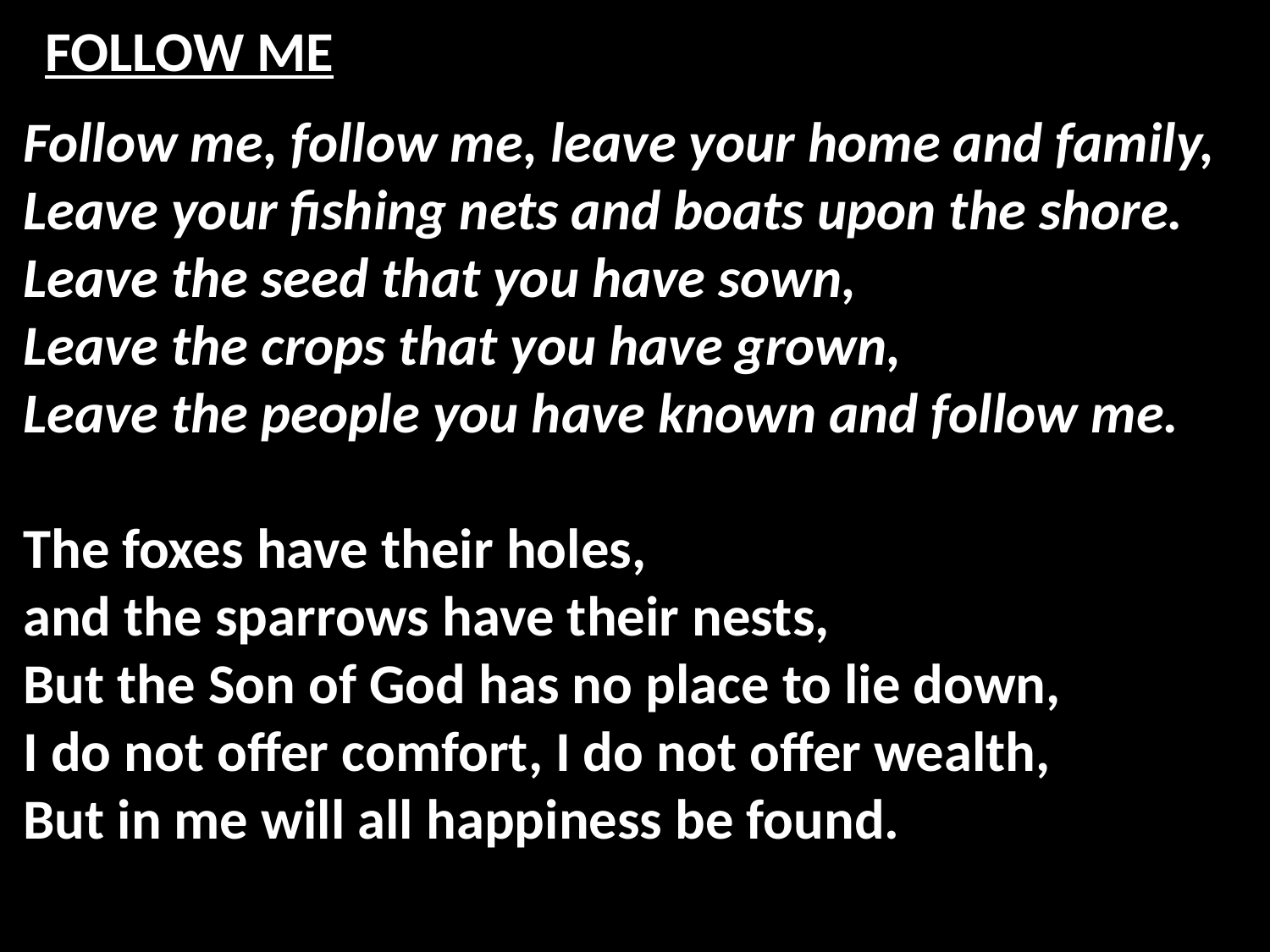

# FOLLOW ME
Follow me, follow me, leave your home and family,
Leave your fishing nets and boats upon the shore.
Leave the seed that you have sown,
Leave the crops that you have grown,
Leave the people you have known and follow me.

The foxes have their holes,
and the sparrows have their nests,
But the Son of God has no place to lie down,
I do not offer comfort, I do not offer wealth,
But in me will all happiness be found.